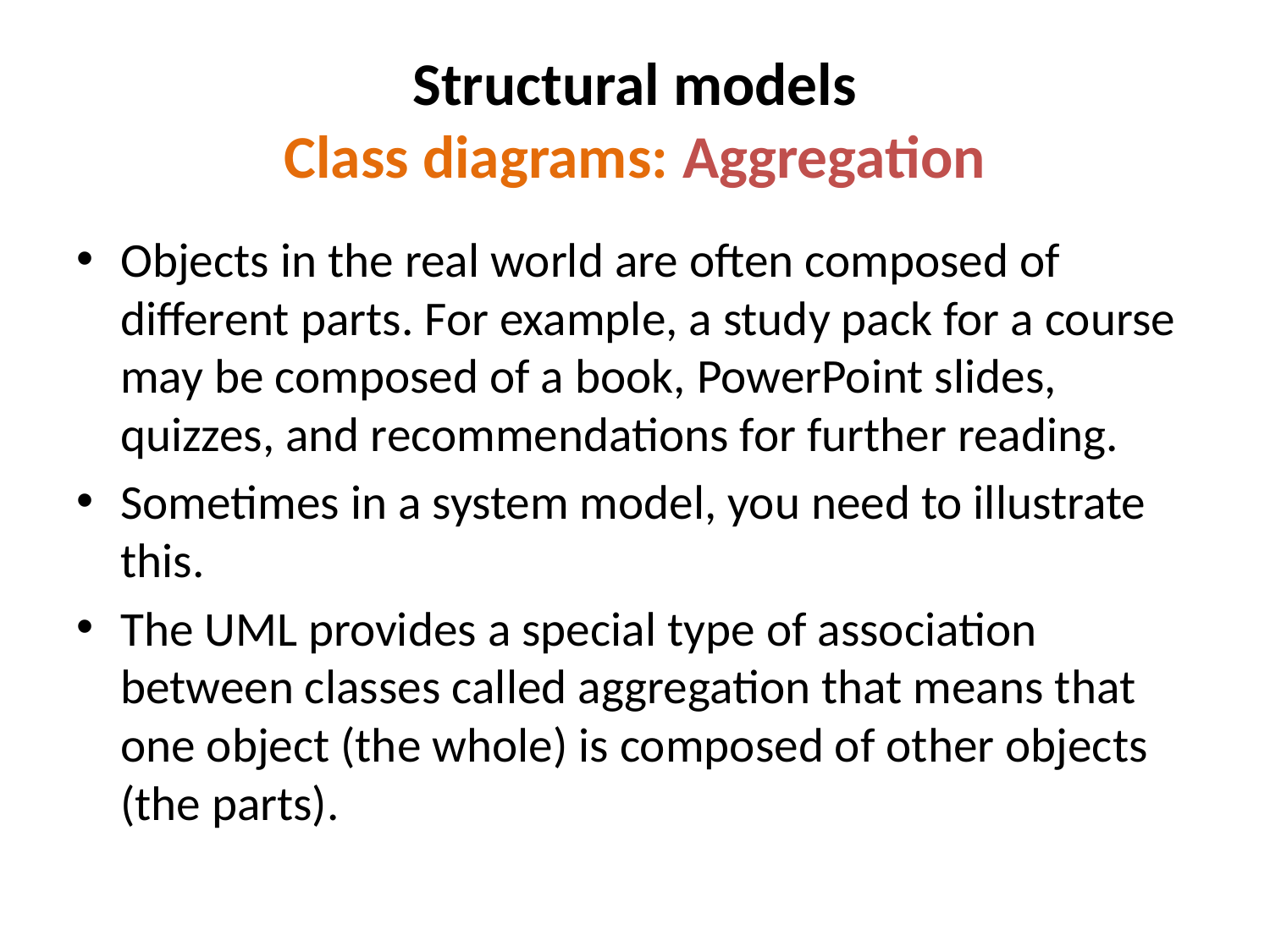

# Structural models Class diagrams: Aggregation
Objects in the real world are often composed of different parts. For example, a study pack for a course may be composed of a book, PowerPoint slides, quizzes, and recommendations for further reading.
Sometimes in a system model, you need to illustrate this.
The UML provides a special type of association between classes called aggregation that means that one object (the whole) is composed of other objects (the parts).